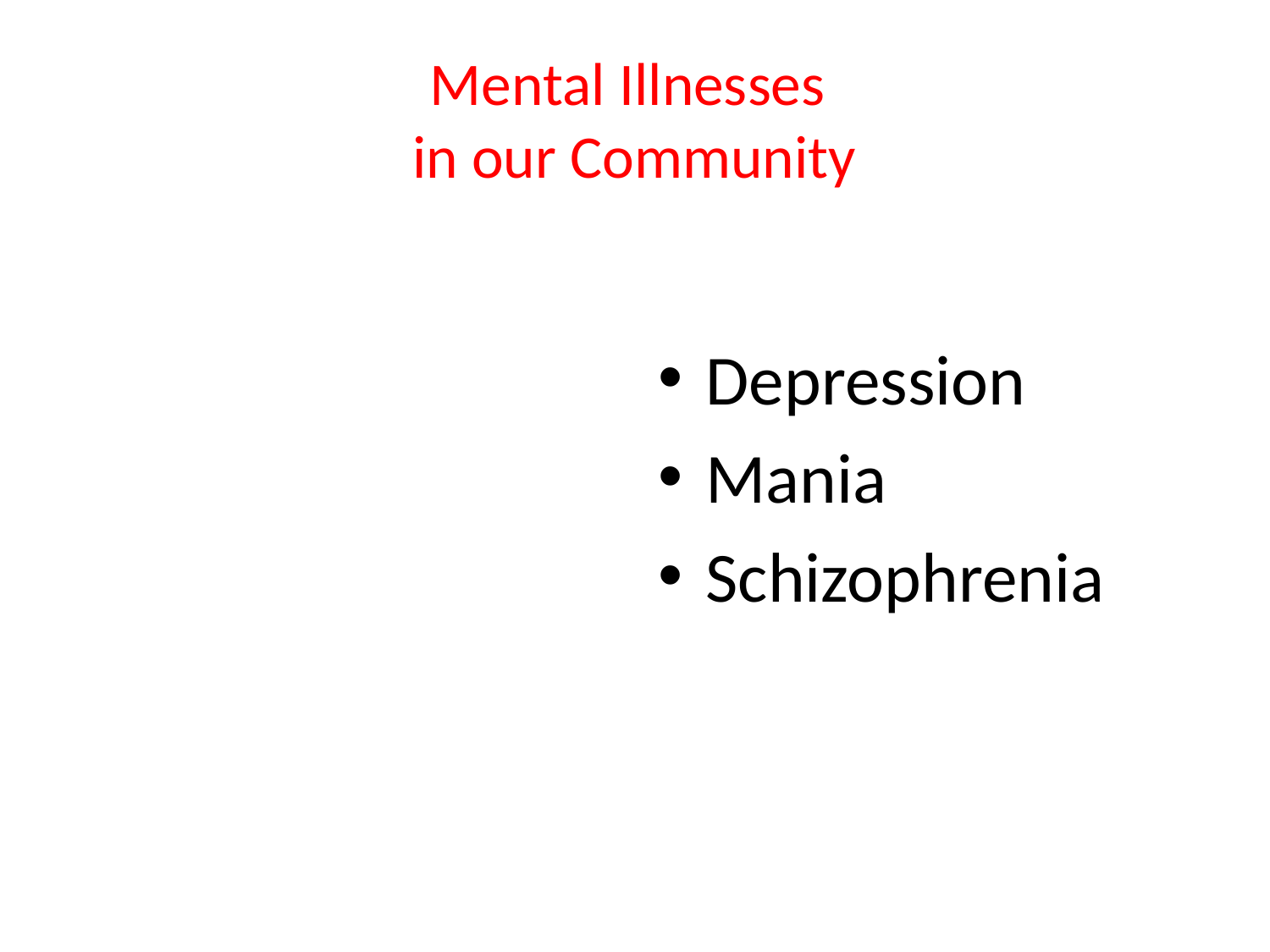

# Mental Illnesses in our Community

Depression
Mania
Schizophrenia